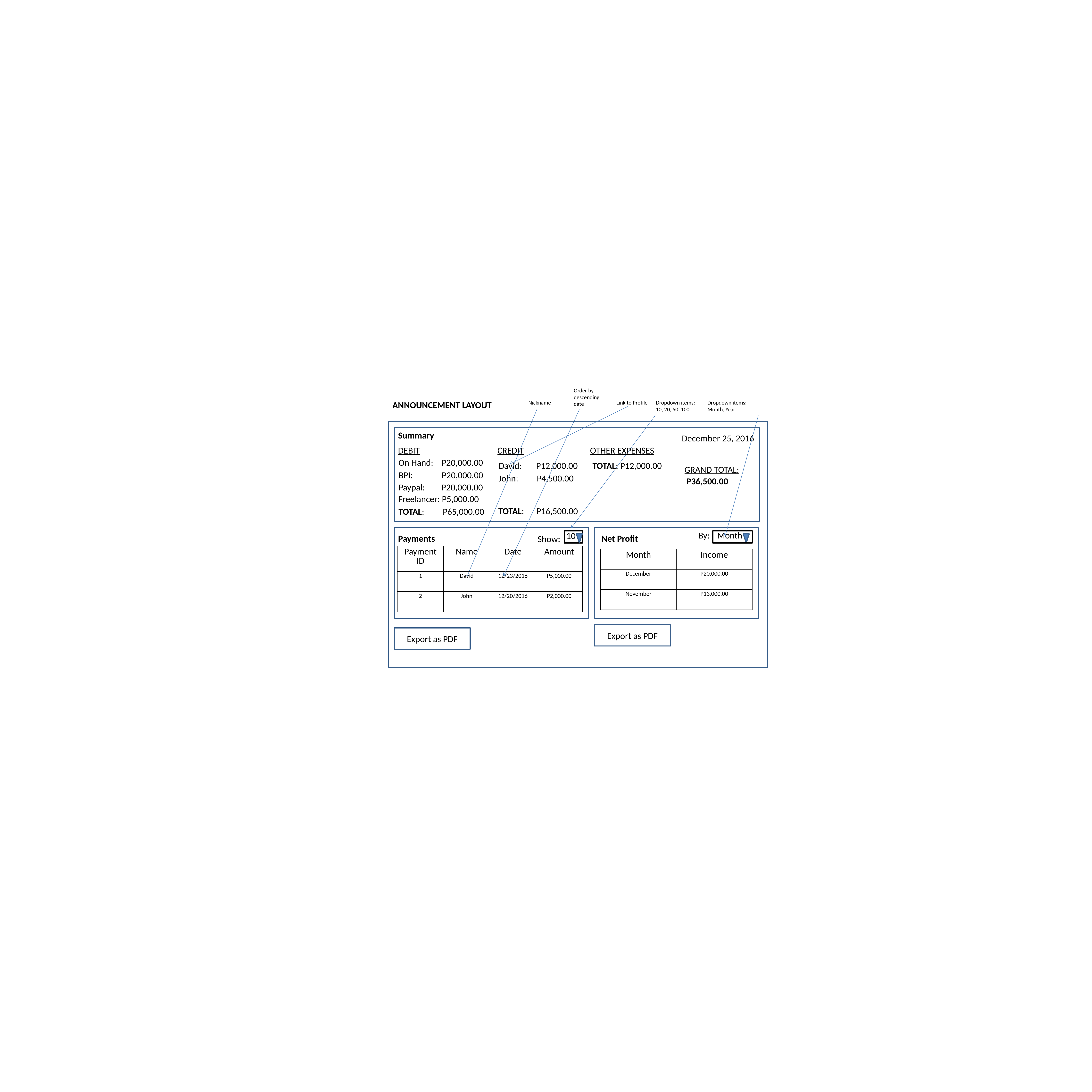

Order by descending
date
ANNOUNCEMENT LAYOUT
Nickname
Link to Profile
Dropdown items:
10, 20, 50, 100
Dropdown items:
Month, Year

Summary
December 25, 2016
DEBIT
CREDIT
OTHER EXPENSES
On Hand:    P20,000.00
David:       P12,000.00
TOTAL: P12,000.00
GRAND TOTAL:
BPI:              P20,000.00
John:         P4,500.00
P36,500.00
Paypal:        P20,000.00
Freelancer: P5,000.00
TOTAL:      P16,500.00
TOTAL:         P65,000.00

By:
Month

10
Payments

Net Profit

Show:

| Payment ID | Name | Date | Amount |
| --- | --- | --- | --- |
| 1 | David | 12/23/2016 | P5,000.00 |
| 2 | John | 12/20/2016 | P2,000.00 |
| Month | Income |
| --- | --- |
| December | P20,000.00 |
| November | P13,000.00 |
Export as PDF
Export as PDF